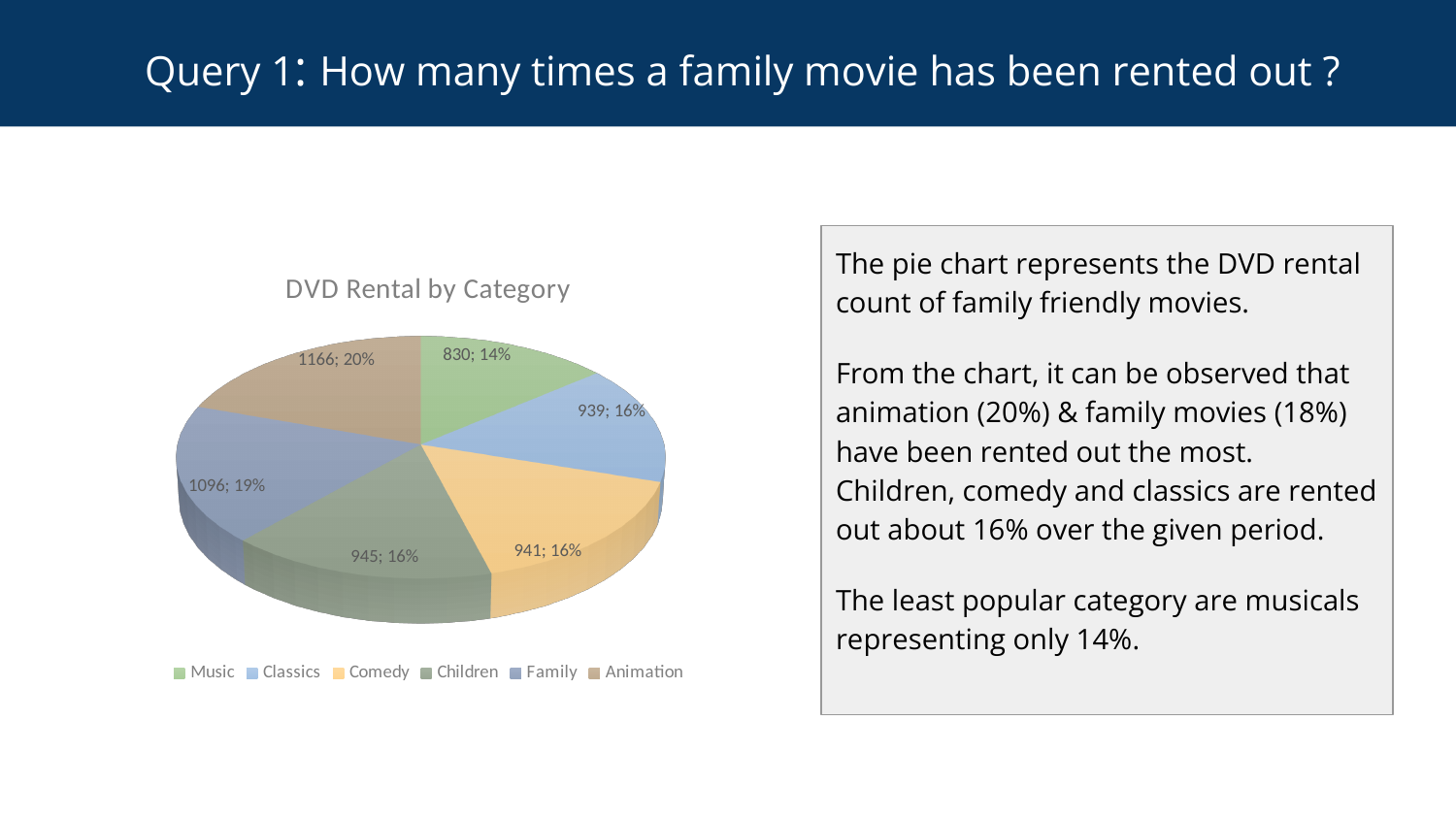

# Query 1: How many times a family movie has been rented out ?
The pie chart represents the DVD rental count of family friendly movies.
From the chart, it can be observed that animation (20%) & family movies (18%) have been rented out the most. Children, comedy and classics are rented out about 16% over the given period.
The least popular category are musicals representing only 14%.

[unsupported chart]